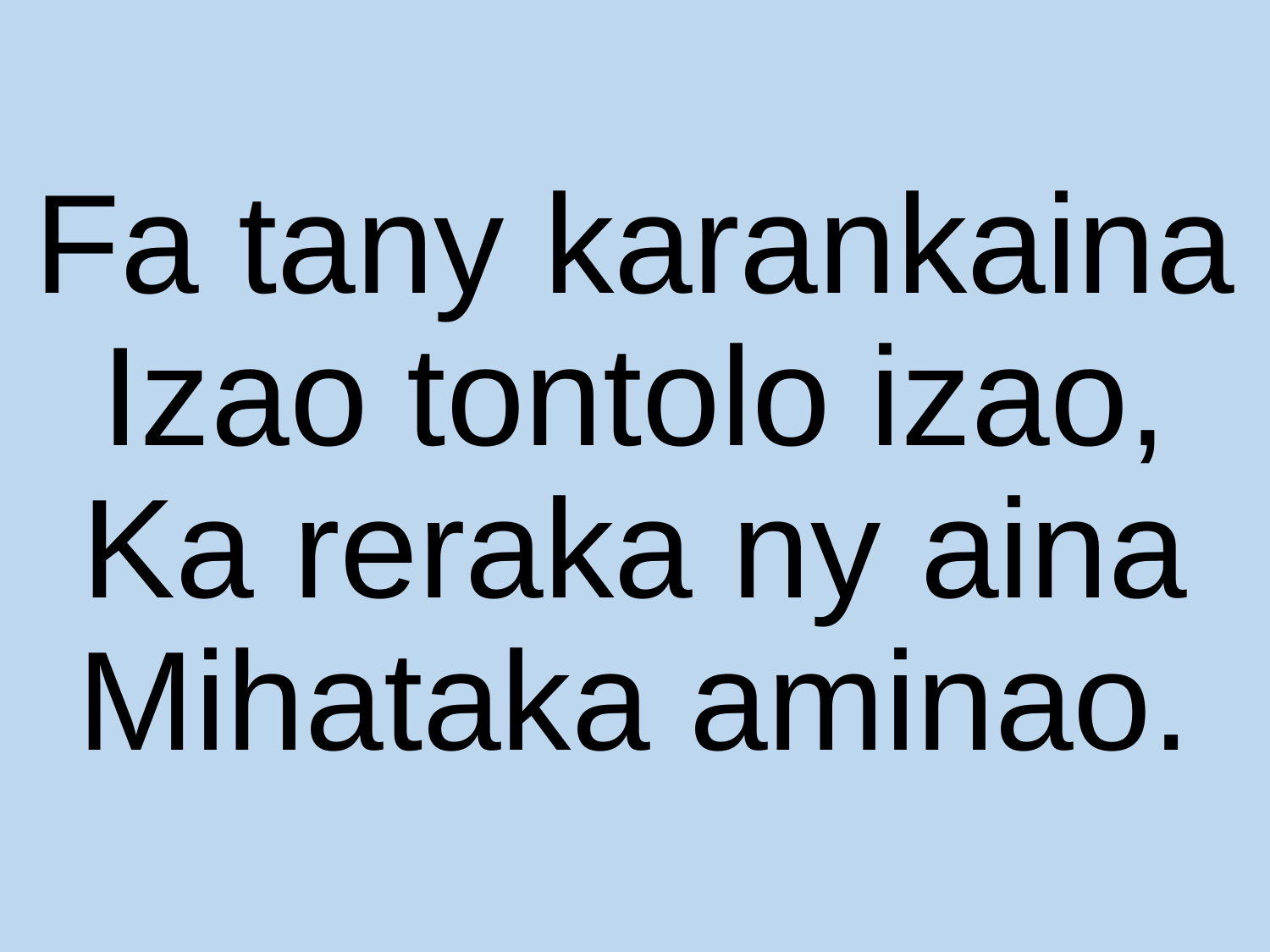

Fa tany karankaina
Izao tontolo izao,
Ka reraka ny aina
Mihataka aminao.